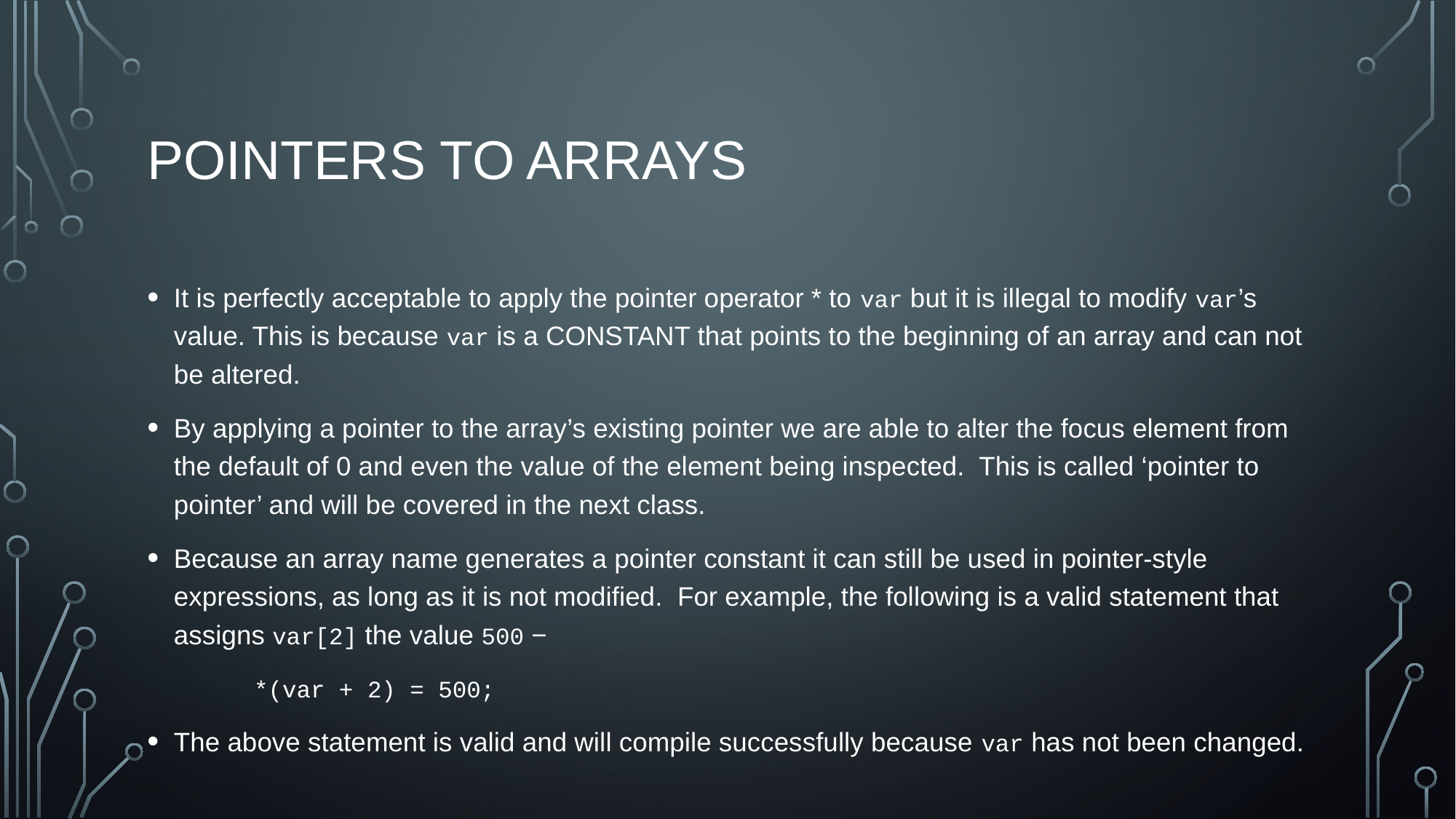

# Pointers to arrays
It is perfectly acceptable to apply the pointer operator * to var but it is illegal to modify var’s value. This is because var is a CONSTANT that points to the beginning of an array and can not be altered.
By applying a pointer to the array’s existing pointer we are able to alter the focus element from the default of 0 and even the value of the element being inspected.  This is called ‘pointer to pointer’ and will be covered in the next class.
Because an array name generates a pointer constant it can still be used in pointer-style expressions, as long as it is not modified.  For example, the following is a valid statement that assigns var[2] the value 500 −
	*(var + 2) = 500;
The above statement is valid and will compile successfully because var has not been changed.